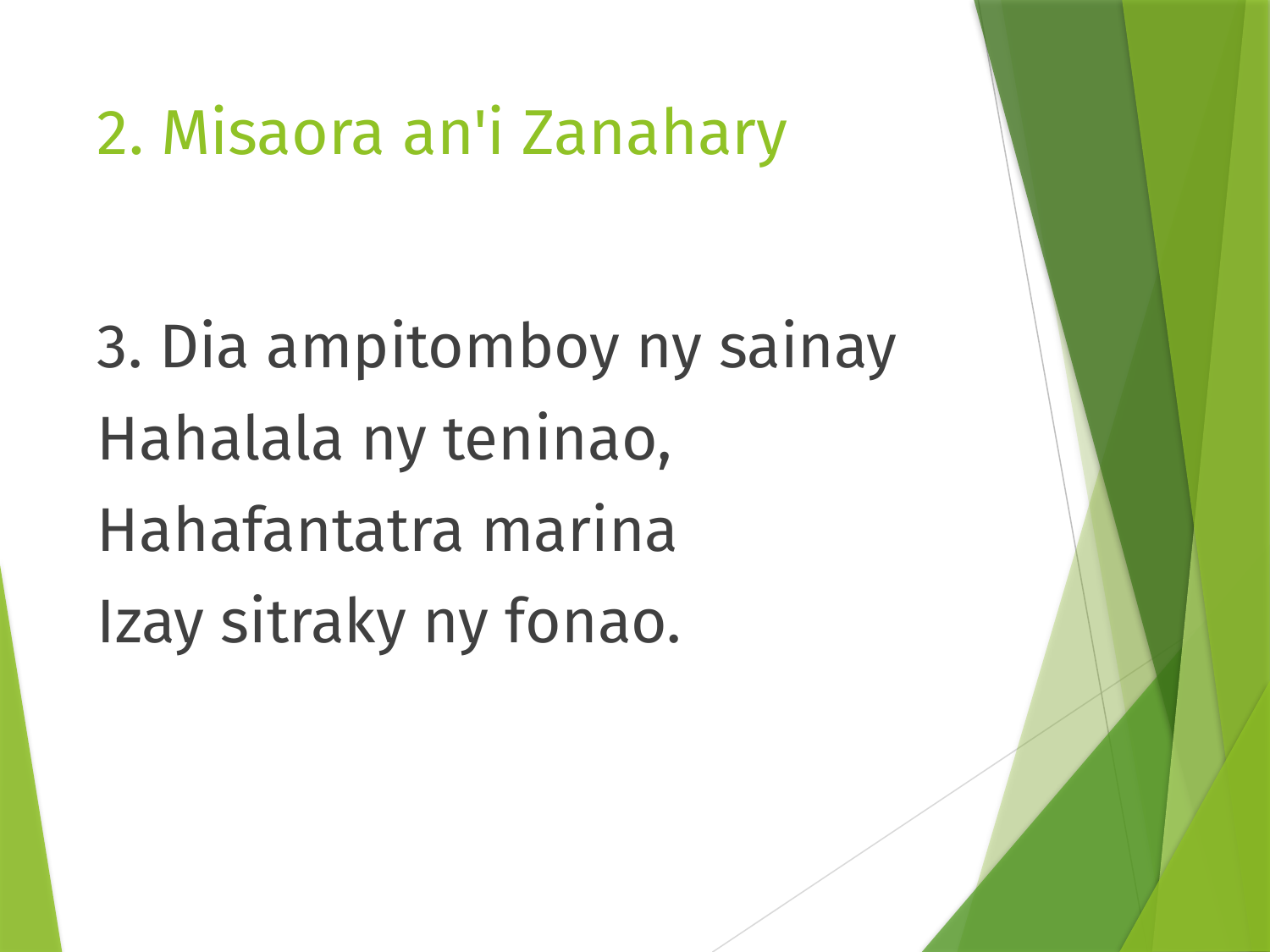

# 2. Misaora an'i Zanahary
3. Dia ampitomboy ny sainay
Hahalala ny teninao,
Hahafantatra marina
Izay sitraky ny fonao.